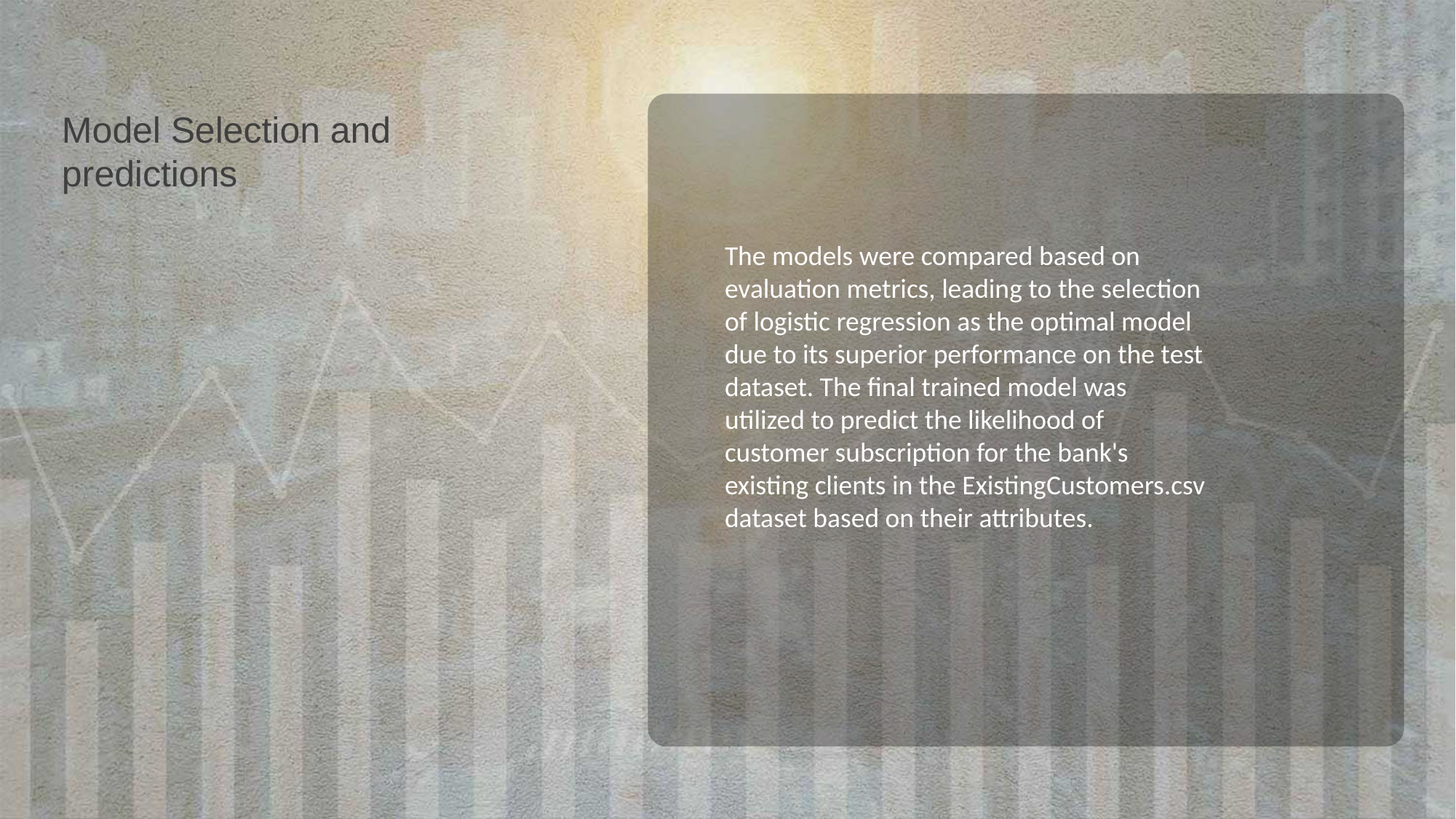

Model Selection and predictions

The models were compared based on evaluation metrics, leading to the selection of logistic regression as the optimal model due to its superior performance on the test dataset. The final trained model was utilized to predict the likelihood of customer subscription for the bank's existing clients in the ExistingCustomers.csv dataset based on their attributes.